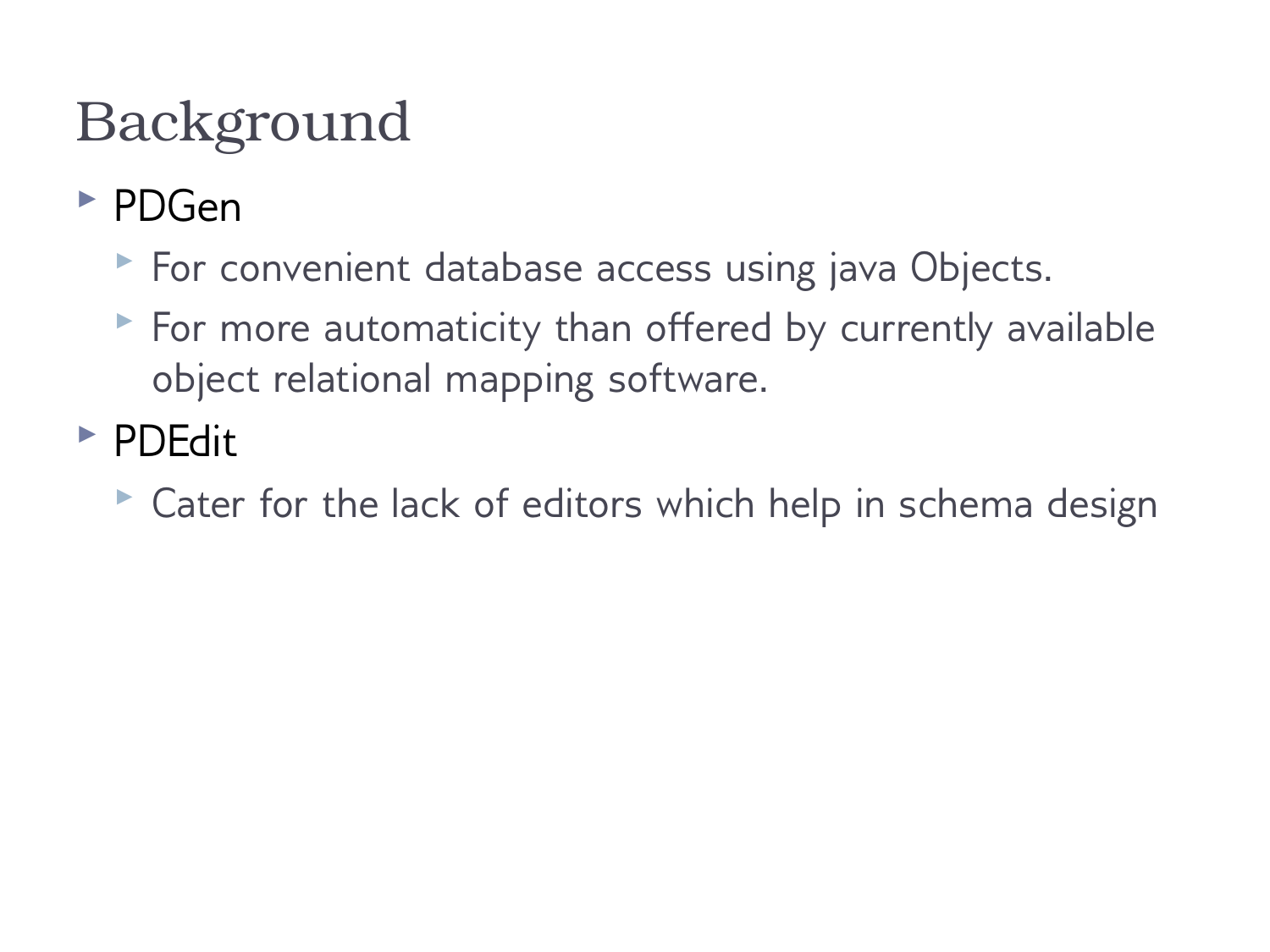

# Background
PDGen
For convenient database access using java Objects.
For more automaticity than offered by currently available object relational mapping software.
PDEdit
Cater for the lack of editors which help in schema design